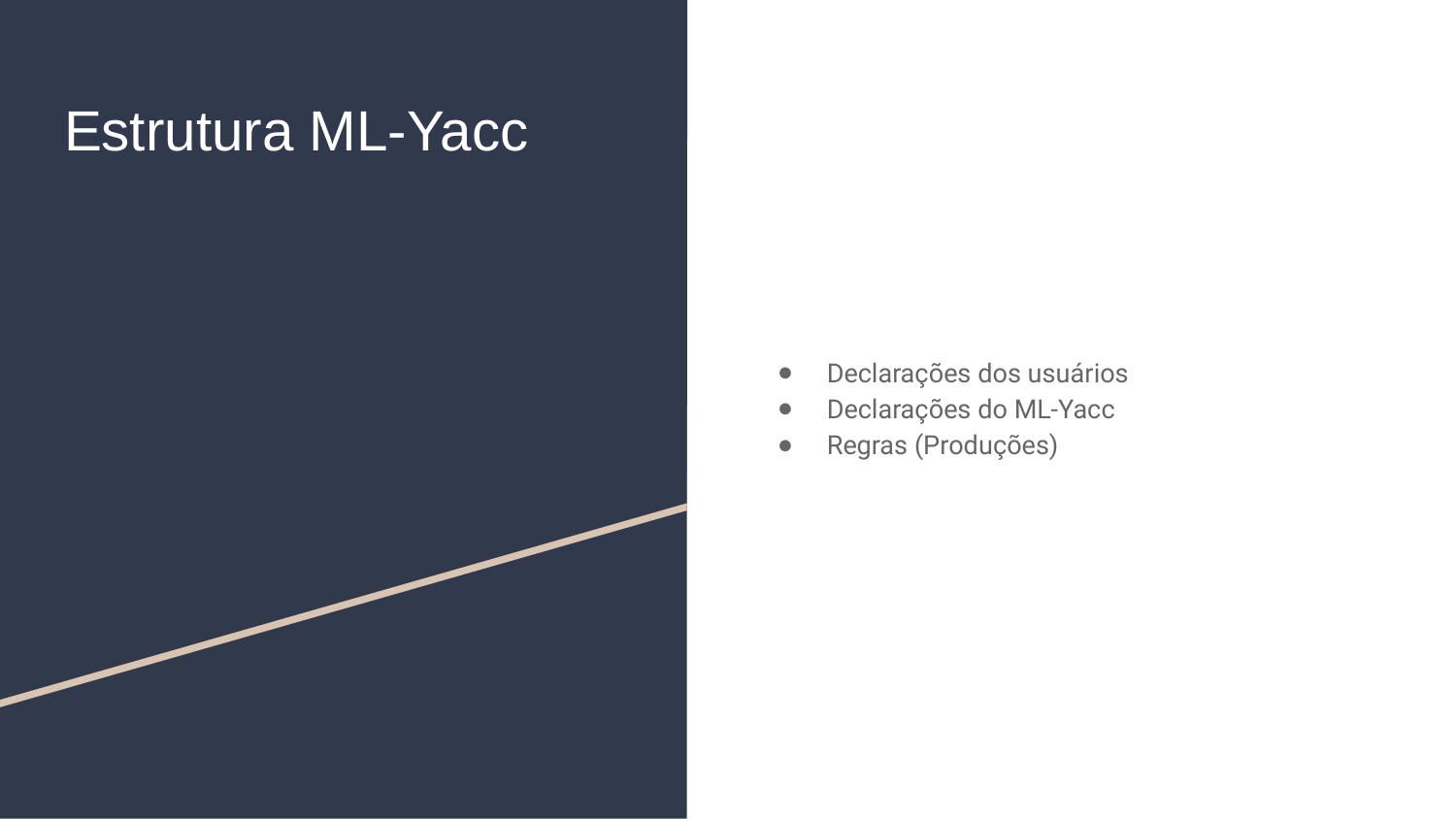

# Estrutura ML-Yacc

Declarações dos usuários
Declarações do ML-Yacc
Regras (Produções)